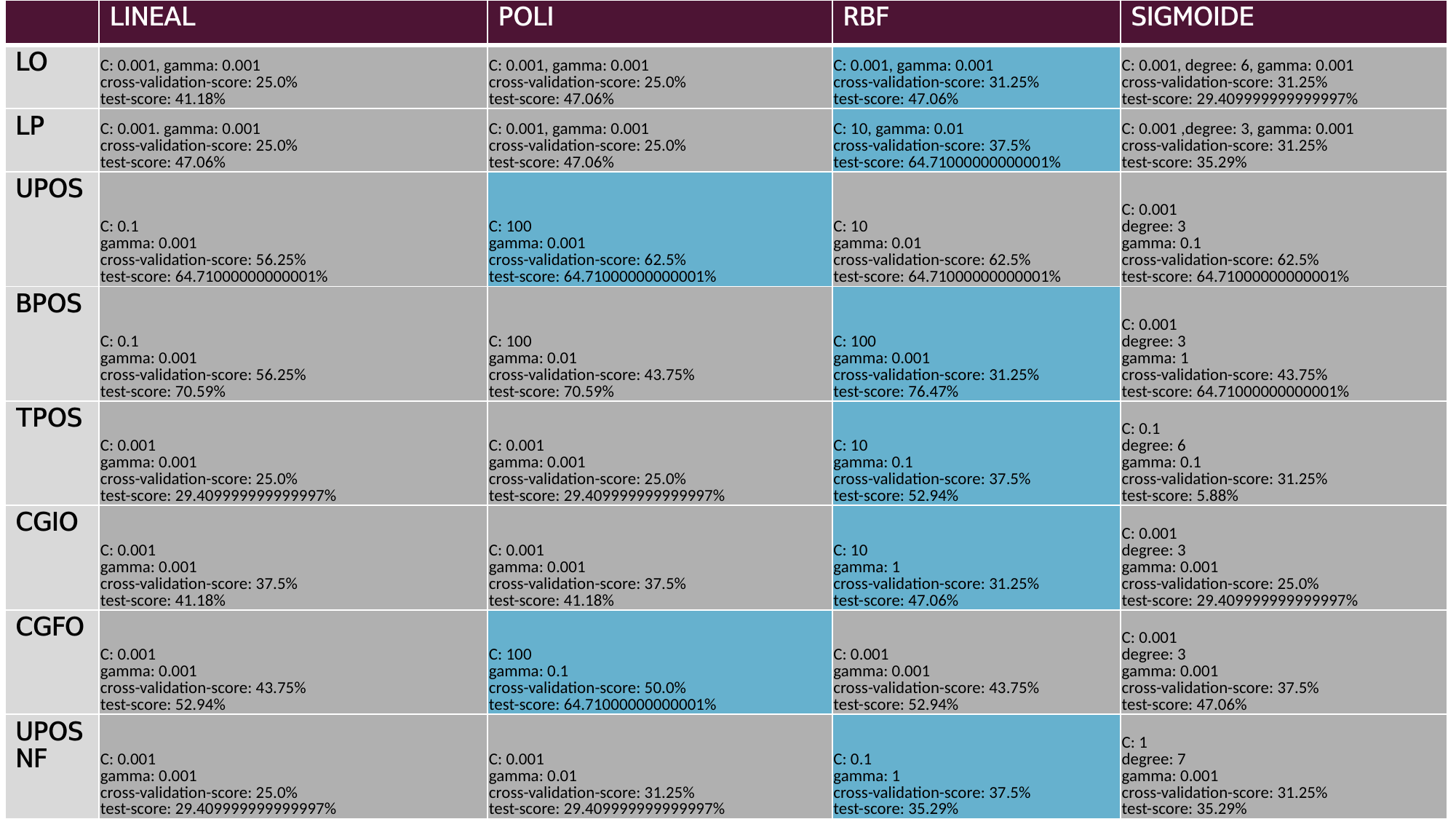

|  | LINEAL | POLI | RBF | SIGMOIDE |
| --- | --- | --- | --- | --- |
| LO | C: 0.001, gamma: 0.001 cross-validation-score: 25.0% test-score: 41.18% | C: 0.001, gamma: 0.001 cross-validation-score: 25.0% test-score: 47.06% | C: 0.001, gamma: 0.001 cross-validation-score: 31.25% test-score: 47.06% | C: 0.001, degree: 6, gamma: 0.001 cross-validation-score: 31.25% test-score: 29.409999999999997% |
| LP | C: 0.001. gamma: 0.001 cross-validation-score: 25.0% test-score: 47.06% | C: 0.001, gamma: 0.001 cross-validation-score: 25.0% test-score: 47.06% | C: 10, gamma: 0.01 cross-validation-score: 37.5% test-score: 64.71000000000001% | C: 0.001 ,degree: 3, gamma: 0.001 cross-validation-score: 31.25% test-score: 35.29% |
| UPOS | C: 0.1 gamma: 0.001 cross-validation-score: 56.25% test-score: 64.71000000000001% | C: 100 gamma: 0.001 cross-validation-score: 62.5% test-score: 64.71000000000001% | C: 10 gamma: 0.01 cross-validation-score: 62.5% test-score: 64.71000000000001% | C: 0.001 degree: 3 gamma: 0.1 cross-validation-score: 62.5% test-score: 64.71000000000001% |
| BPOS | C: 0.1 gamma: 0.001 cross-validation-score: 56.25% test-score: 70.59% | C: 100 gamma: 0.01 cross-validation-score: 43.75% test-score: 70.59% | C: 100 gamma: 0.001 cross-validation-score: 31.25% test-score: 76.47% | C: 0.001 degree: 3 gamma: 1 cross-validation-score: 43.75% test-score: 64.71000000000001% |
| TPOS | C: 0.001 gamma: 0.001 cross-validation-score: 25.0% test-score: 29.409999999999997% | C: 0.001 gamma: 0.001 cross-validation-score: 25.0% test-score: 29.409999999999997% | C: 10 gamma: 0.1 cross-validation-score: 37.5% test-score: 52.94% | C: 0.1 degree: 6 gamma: 0.1 cross-validation-score: 31.25% test-score: 5.88% |
| CGIO | C: 0.001 gamma: 0.001 cross-validation-score: 37.5% test-score: 41.18% | C: 0.001 gamma: 0.001 cross-validation-score: 37.5% test-score: 41.18% | C: 10 gamma: 1 cross-validation-score: 31.25% test-score: 47.06% | C: 0.001 degree: 3 gamma: 0.001 cross-validation-score: 25.0% test-score: 29.409999999999997% |
| CGFO | C: 0.001 gamma: 0.001 cross-validation-score: 43.75% test-score: 52.94% | C: 100 gamma: 0.1 cross-validation-score: 50.0% test-score: 64.71000000000001% | C: 0.001 gamma: 0.001 cross-validation-score: 43.75% test-score: 52.94% | C: 0.001 degree: 3 gamma: 0.001 cross-validation-score: 37.5% test-score: 47.06% |
| UPOSNF | C: 0.001 gamma: 0.001 cross-validation-score: 25.0% test-score: 29.409999999999997% | C: 0.001 gamma: 0.01 cross-validation-score: 31.25% test-score: 29.409999999999997% | C: 0.1 gamma: 1 cross-validation-score: 37.5% test-score: 35.29% | C: 1 degree: 7 gamma: 0.001 cross-validation-score: 31.25% test-score: 35.29% |